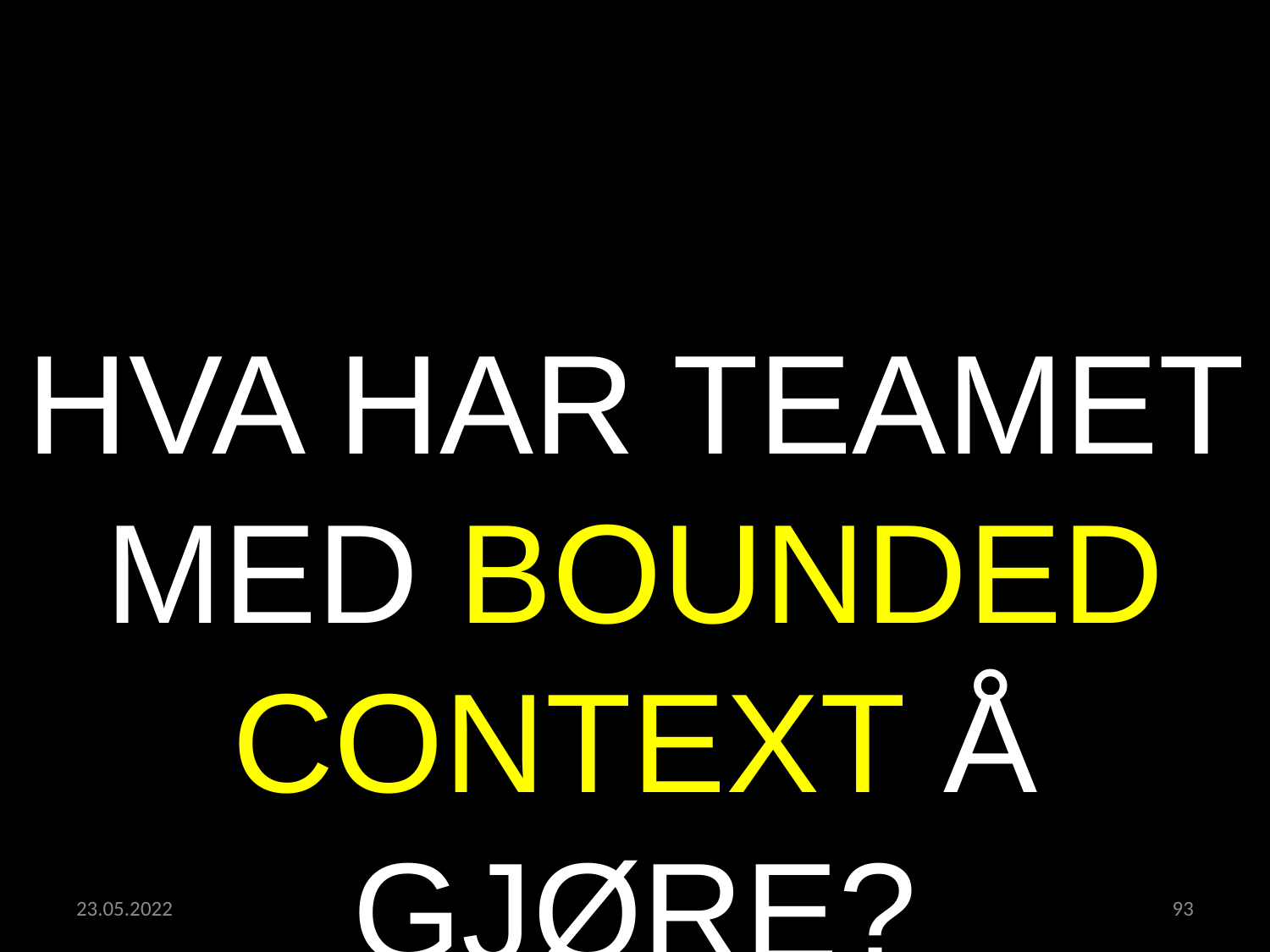

HVA HAR TEAMET MED BOUNDED CONTEXT Å GJØRE?
23.05.2022
93